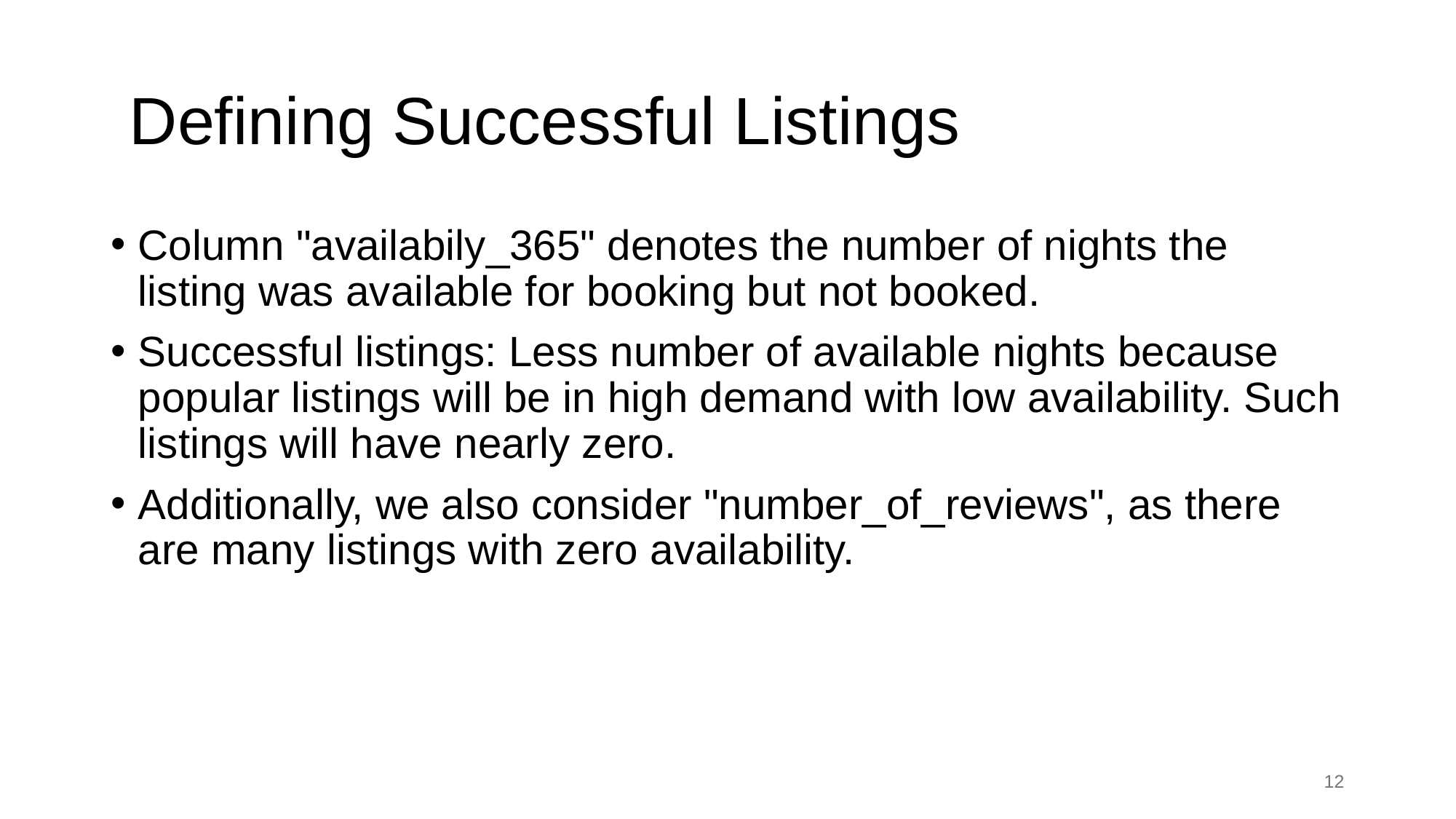

# Defining Successful Listings
Column "availabily_365" denotes the number of nights the listing was available for booking but not booked.
Successful listings: Less number of available nights because popular listings will be in high demand with low availability. Such listings will have nearly zero.
Additionally, we also consider "number_of_reviews", as there are many listings with zero availability.
12